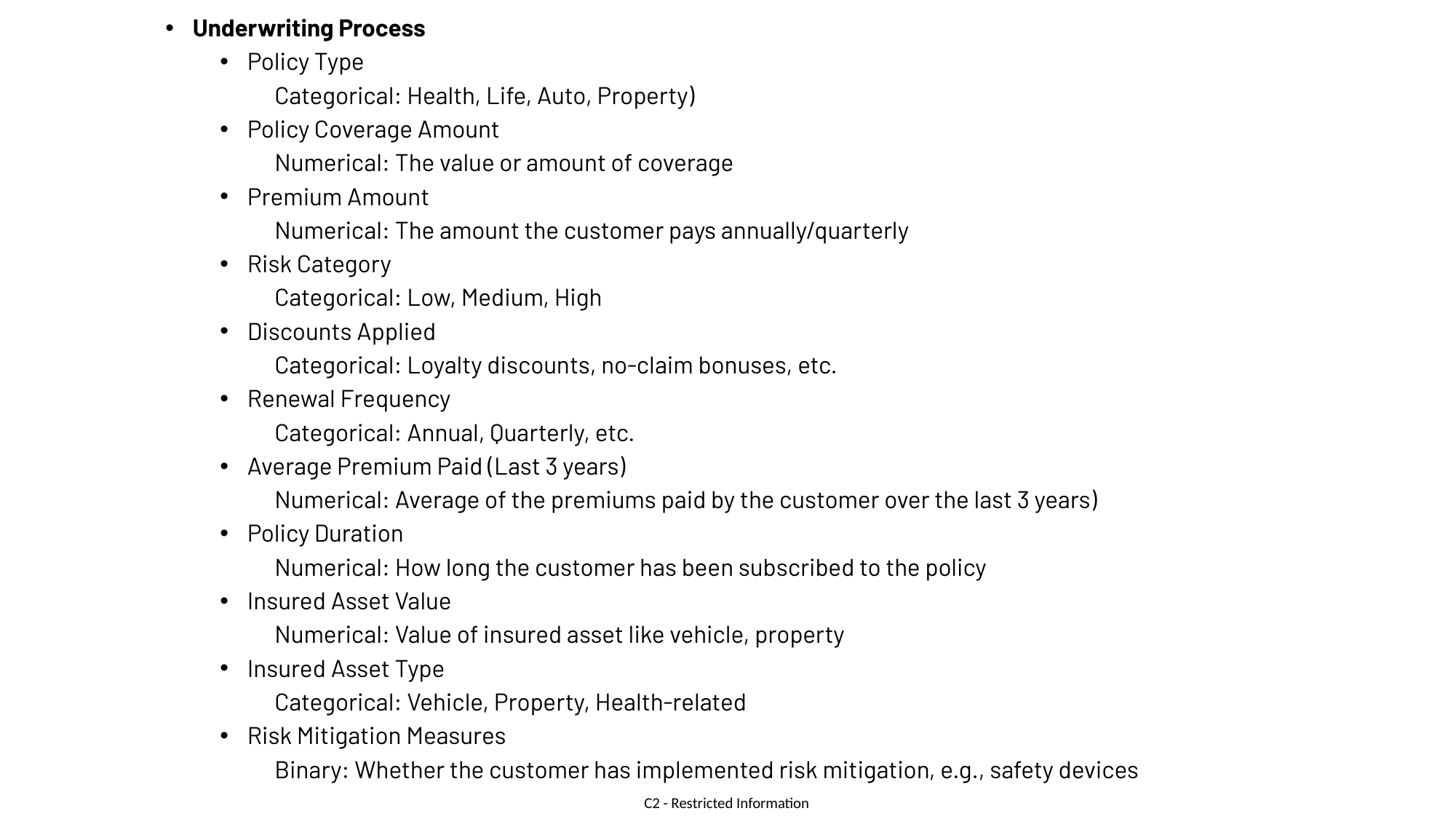

Underwriting Process
Policy Type
Categorical: Health, Life, Auto, Property)
Policy Coverage Amount
Numerical: The value or amount of coverage
Premium Amount
Numerical: The amount the customer pays annually/quarterly
Risk Category
Categorical: Low, Medium, High
Discounts Applied
Categorical: Loyalty discounts, no-claim bonuses, etc.
Renewal Frequency
Categorical: Annual, Quarterly, etc.
Average Premium Paid (Last 3 years)
Numerical: Average of the premiums paid by the customer over the last 3 years)
Policy Duration
Numerical: How long the customer has been subscribed to the policy
Insured Asset Value
Numerical: Value of insured asset like vehicle, property
Insured Asset Type
Categorical: Vehicle, Property, Health-related
Risk Mitigation Measures
Binary: Whether the customer has implemented risk mitigation, e.g., safety devices